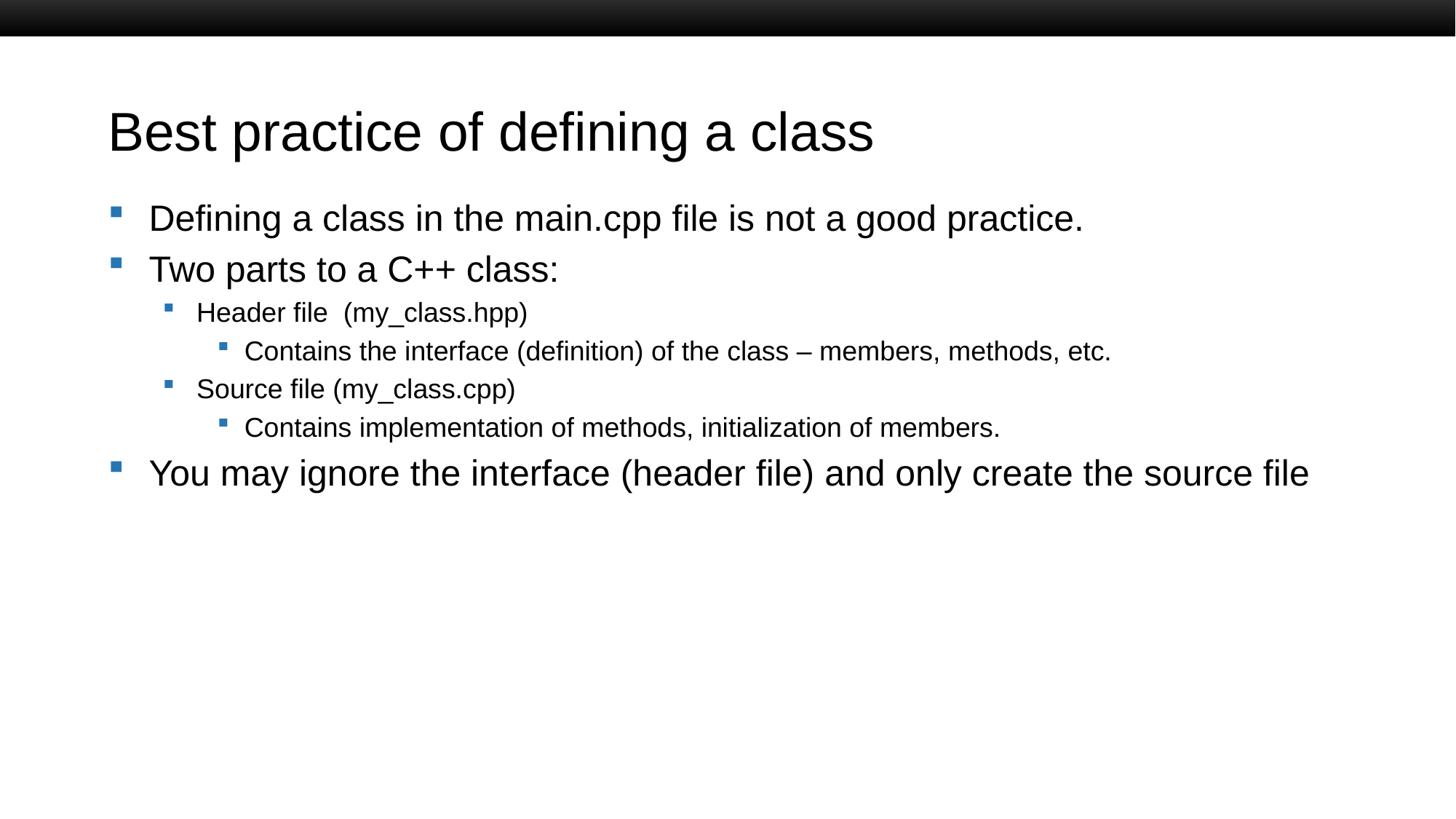

# Best practice of defining a class
Defining a class in the main.cpp file is not a good practice.
Two parts to a C++ class:
Header file  (my_class.hpp)
Contains the interface (definition) of the class – members, methods, etc.
Source file (my_class.cpp)
Contains implementation of methods, initialization of members.
You may ignore the interface (header file) and only create the source file